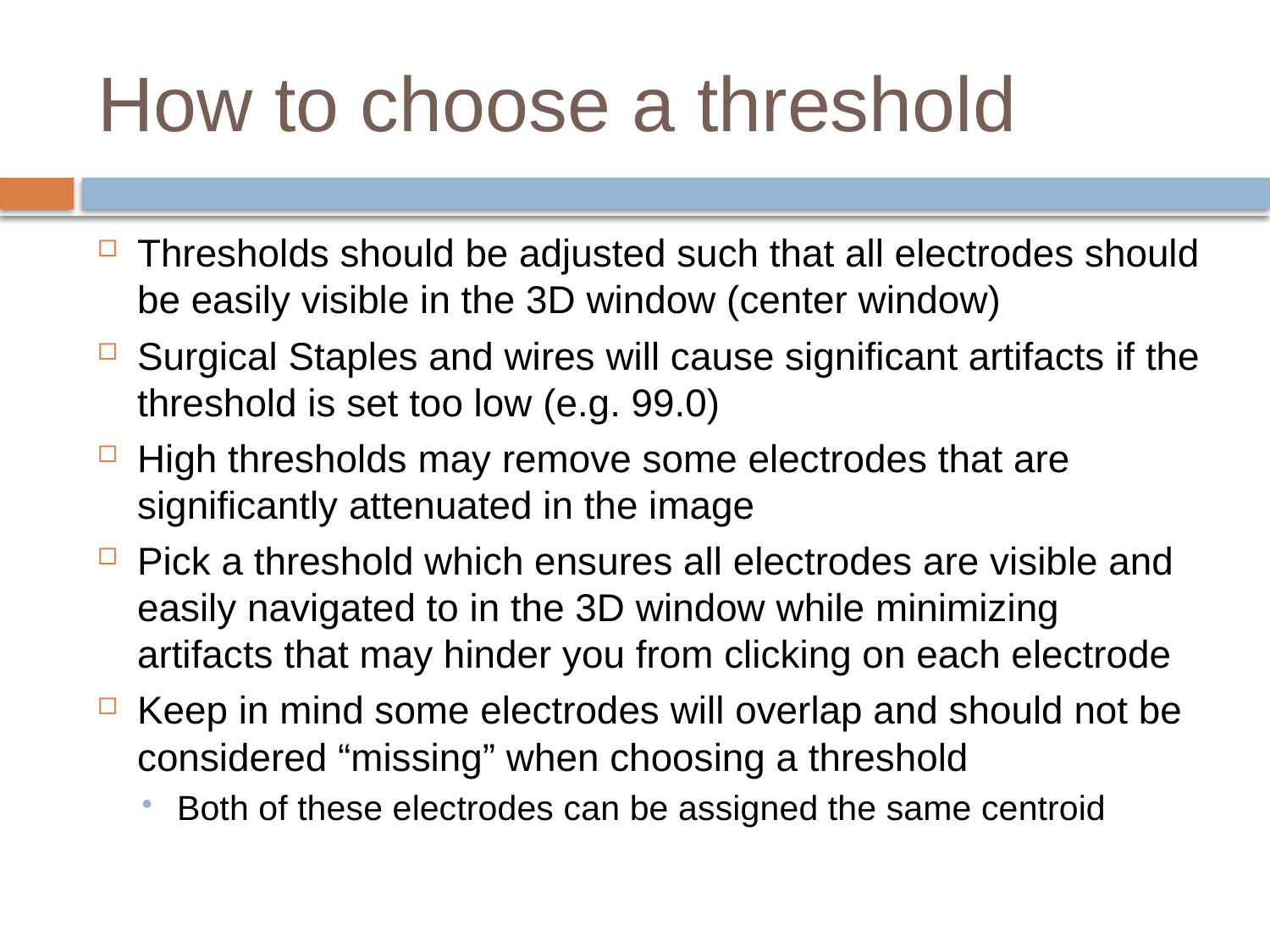

# How to choose a threshold
Thresholds should be adjusted such that all electrodes should be easily visible in the 3D window (center window)
Surgical Staples and wires will cause significant artifacts if the threshold is set too low (e.g. 99.0)
High thresholds may remove some electrodes that are significantly attenuated in the image
Pick a threshold which ensures all electrodes are visible and easily navigated to in the 3D window while minimizing artifacts that may hinder you from clicking on each electrode
Keep in mind some electrodes will overlap and should not be considered “missing” when choosing a threshold
Both of these electrodes can be assigned the same centroid